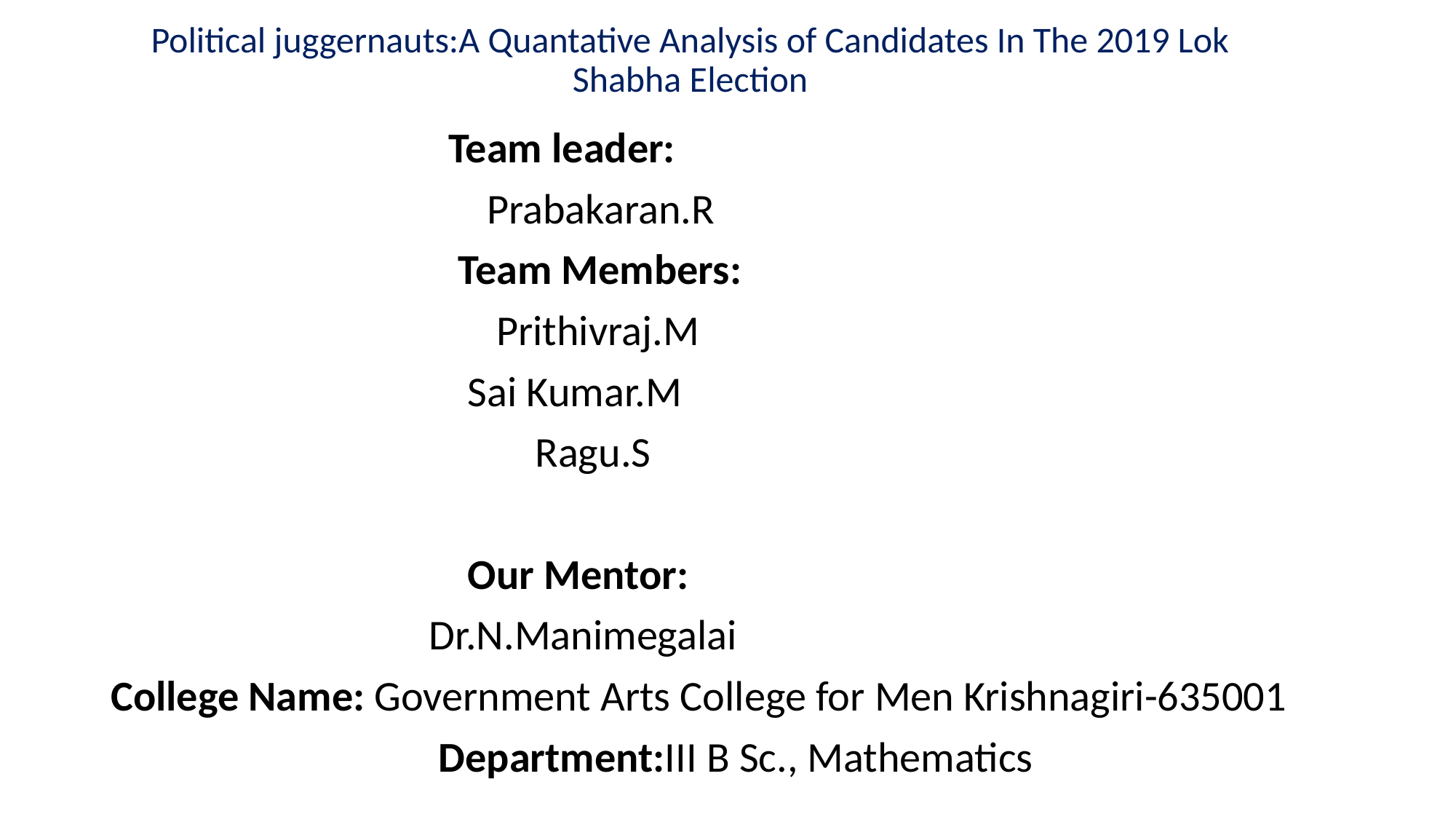

# Political juggernauts:A Quantative Analysis of Candidates In The 2019 Lok Shabha Election
                                   Team leader:
                                       Prabakaran.R
                                    Team Members:
                                        Prithivraj.M
                                     Sai Kumar.M
                                            Ragu.S

                                     Our Mentor:
                                 Dr.N.Manimegalai
College Name: Government Arts College for Men Krishnagiri-635001
                                  Department:III B Sc., Mathematics